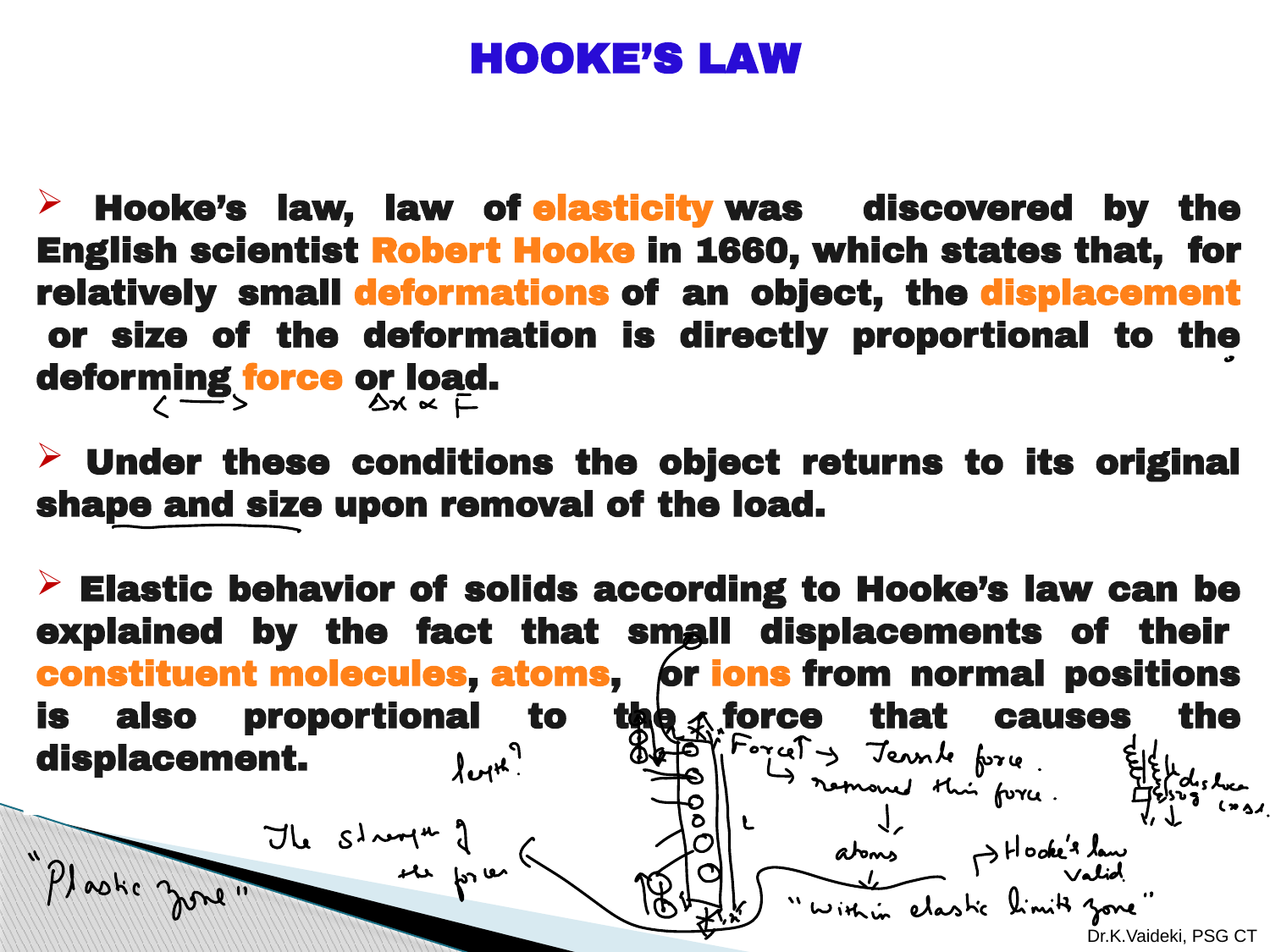

# HOOKE’S LAW
 Hooke’s law, law of elasticity was  discovered by the English scientist Robert Hooke in 1660, which states that,  for relatively small deformations of an object, the displacement or size of the deformation is directly proportional to the deforming force or load.

 Under these conditions the object returns to its original shape and size upon removal of the load.

 Elastic behavior of solids according to Hooke’s law can be explained by the fact that small displacements of their constituent molecules, atoms,  or ions from normal positions is also proportional to the force that causes the displacement.

Dr.K.Vaideki, PSG CT